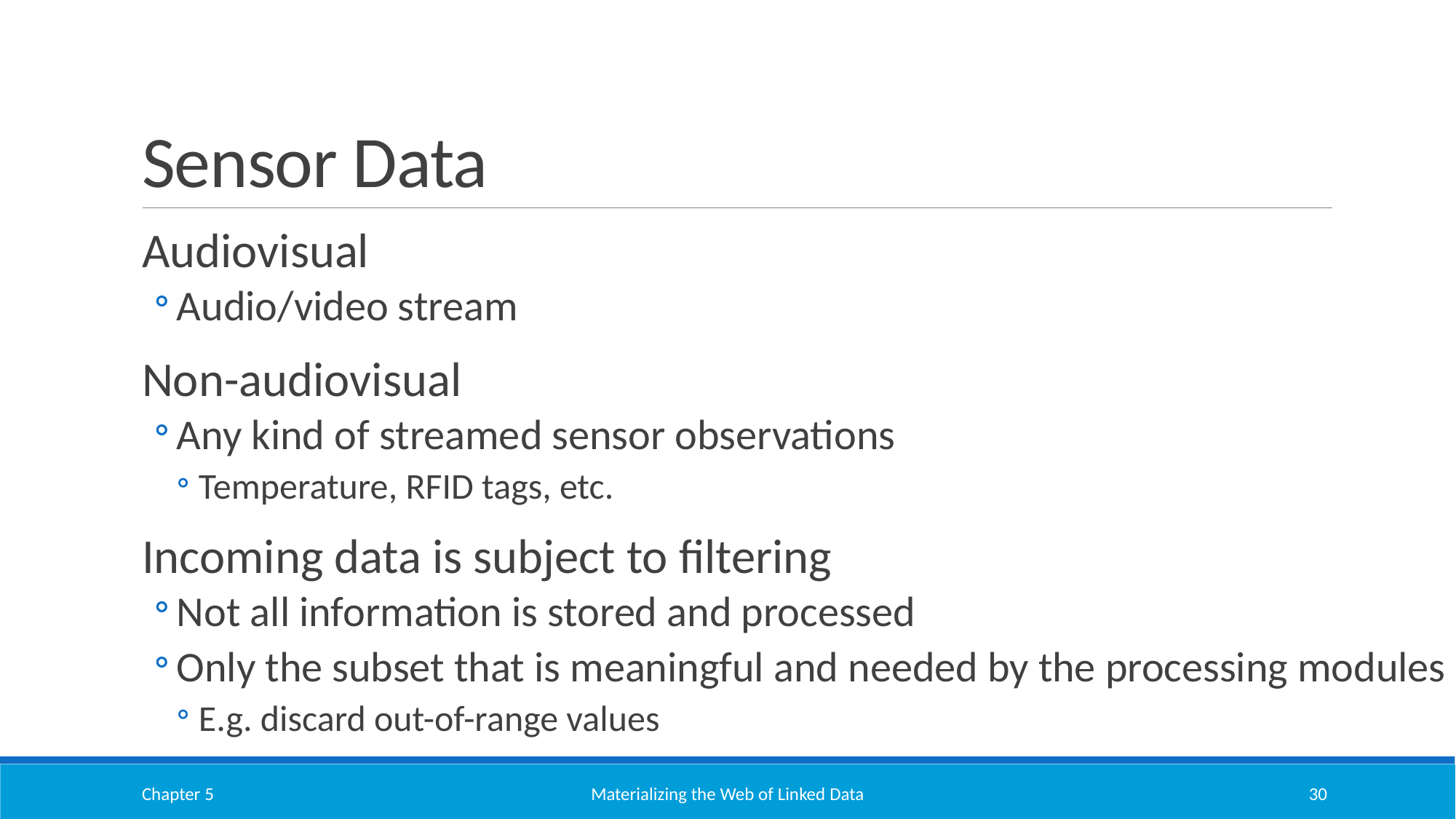

# Sensor Data
Audiovisual
Audio/video stream
Non-audiovisual
Any kind of streamed sensor observations
Temperature, RFID tags, etc.
Incoming data is subject to filtering
Not all information is stored and processed
Only the subset that is meaningful and needed by the processing modules
E.g. discard out-of-range values
Chapter 5
Materializing the Web of Linked Data
30